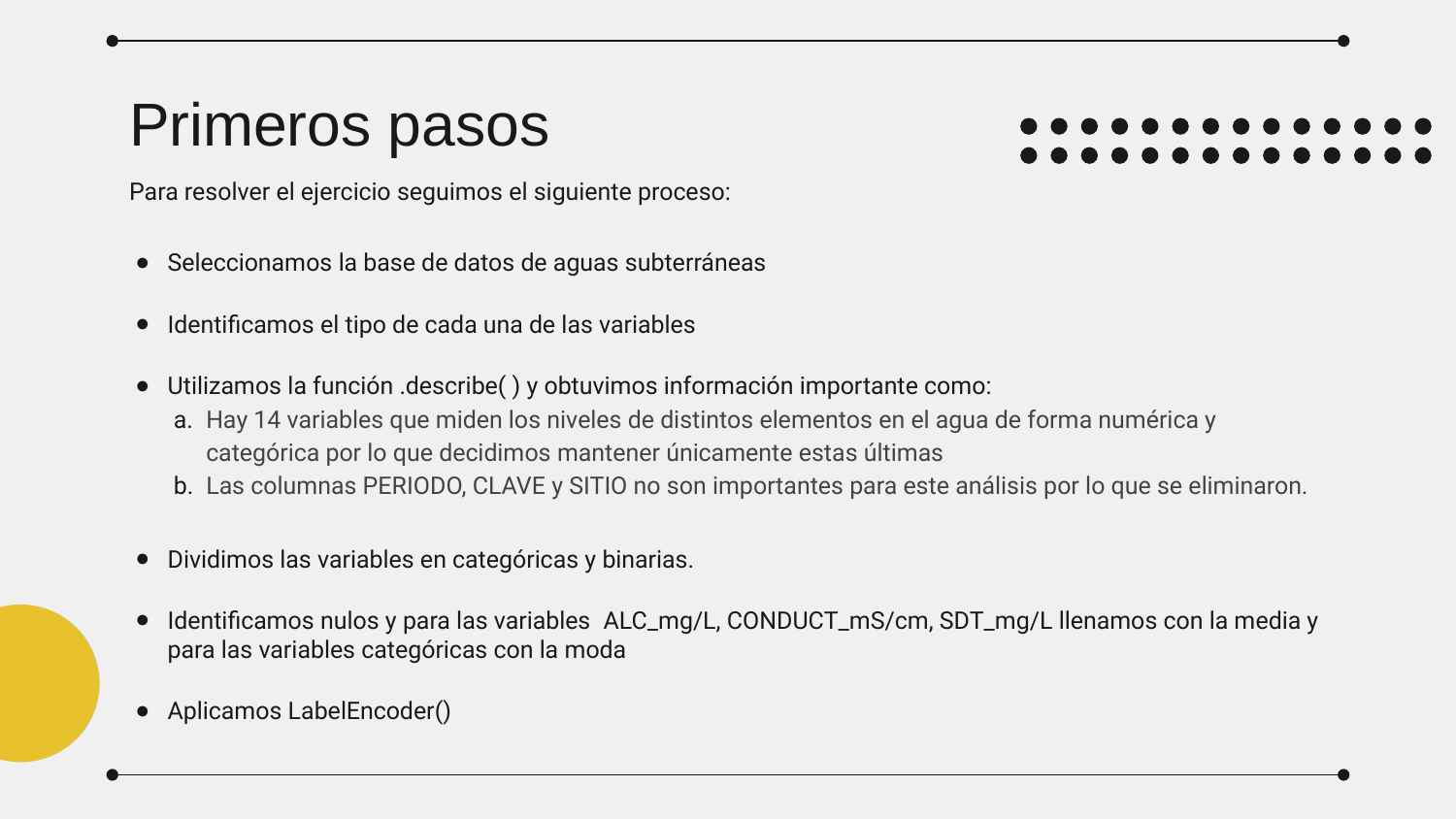

# Primeros pasos

Para resolver el ejercicio seguimos el siguiente proceso:
Seleccionamos la base de datos de aguas subterráneas
Identificamos el tipo de cada una de las variables
Utilizamos la función .describe( ) y obtuvimos información importante como:
Hay 14 variables que miden los niveles de distintos elementos en el agua de forma numérica y categórica por lo que decidimos mantener únicamente estas últimas
Las columnas PERIODO, CLAVE y SITIO no son importantes para este análisis por lo que se eliminaron.

Dividimos las variables en categóricas y binarias.
Identificamos nulos y para las variables  ALC_mg/L, CONDUCT_mS/cm, SDT_mg/L llenamos con la media y para las variables categóricas con la moda
Aplicamos LabelEncoder()